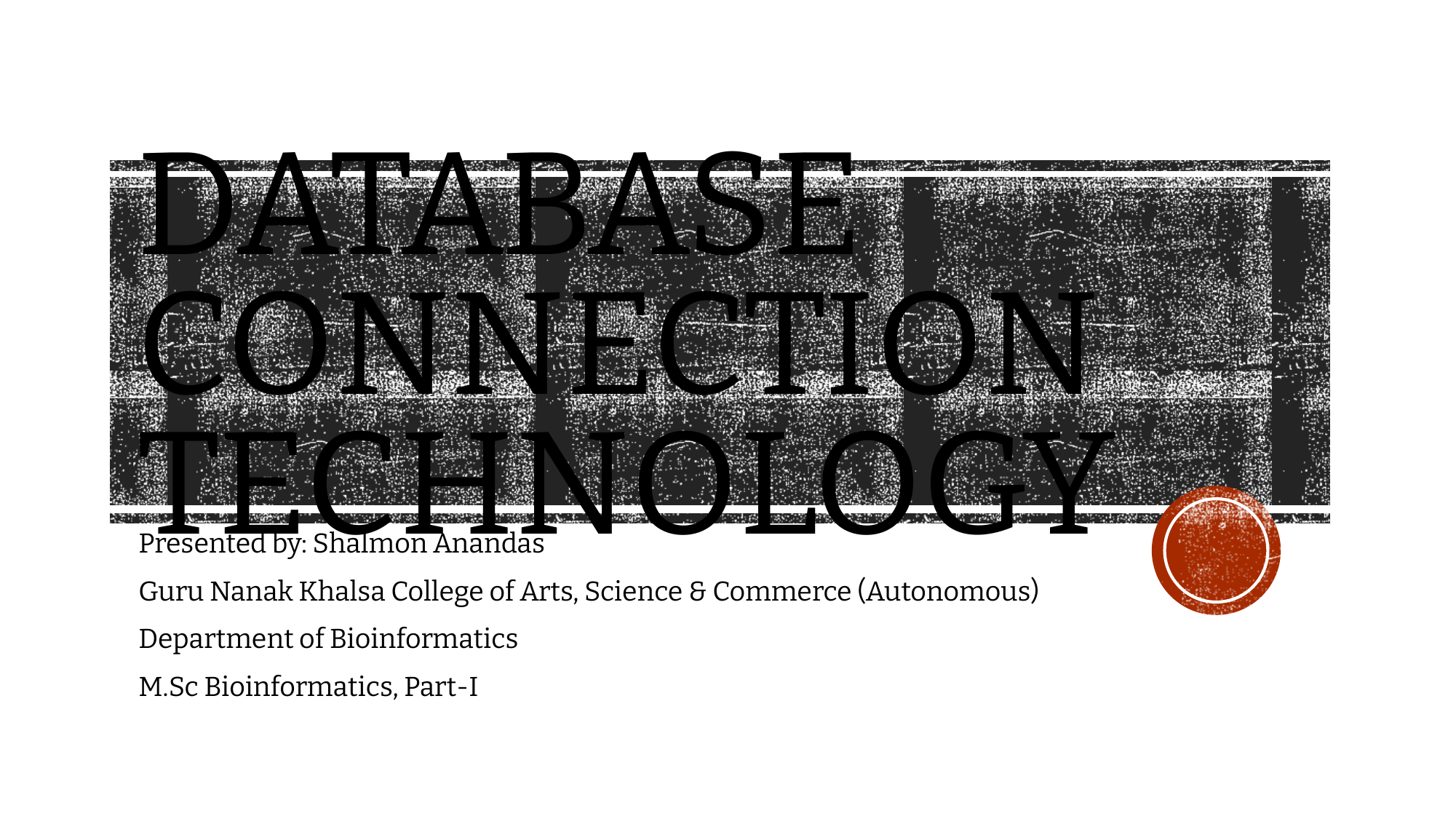

# DATABASE CONNECTION TECHNOLOGY
Presented by: Shalmon Anandas
Guru Nanak Khalsa College of Arts, Science & Commerce (Autonomous)
Department of Bioinformatics
M.Sc Bioinformatics, Part-I